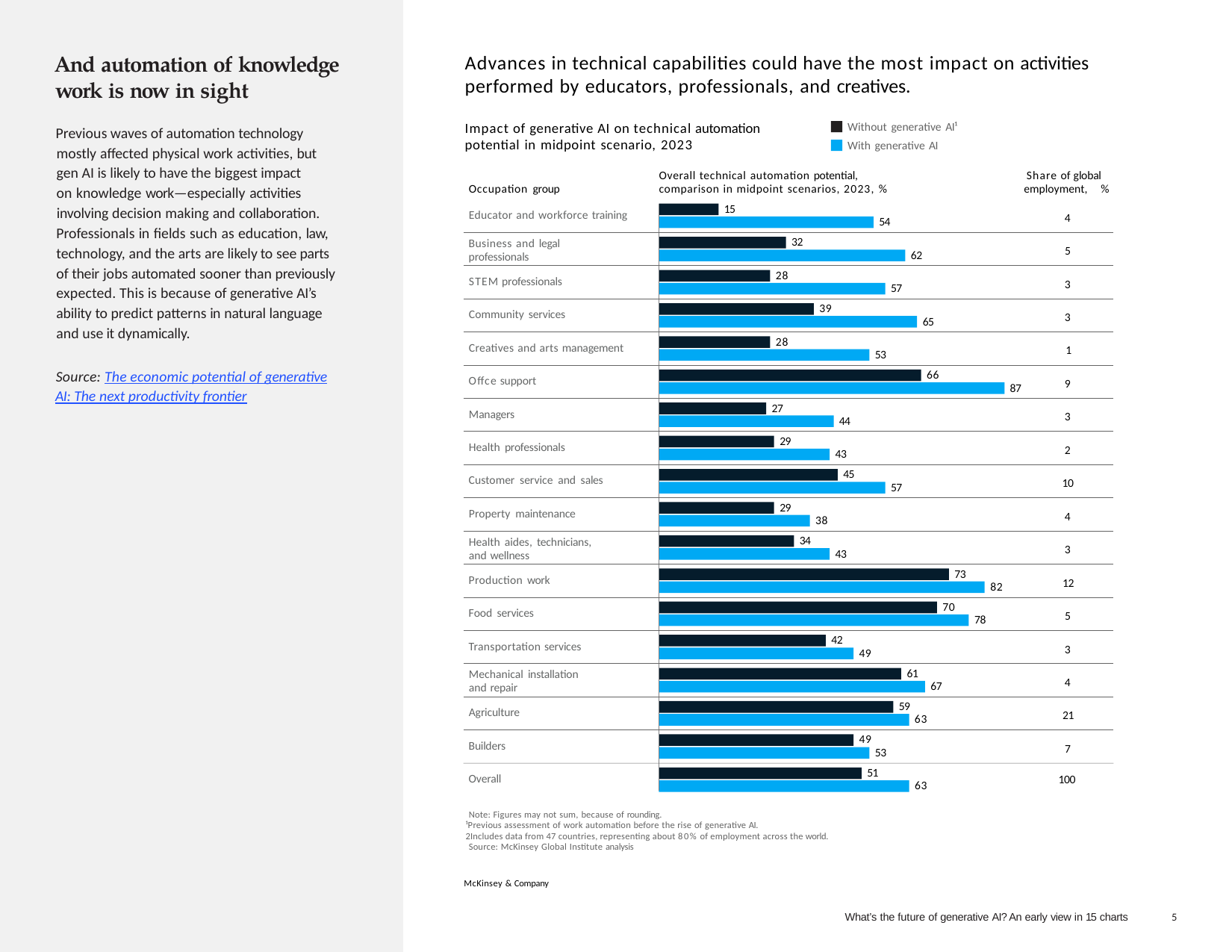

And automation of knowledge work is now in sight
Previous waves of automation technology mostly affected physical work activities, but gen AI is likely to have the biggest impact on knowledge work—especially activities
involving decision making and collaboration. Professionals in fields such as education, law, technology, and the arts are likely to see parts of their jobs automated sooner than previously expected. This is because of generative AI’s ability to predict patterns in natural language and use it dynamically.
Advances in technical capabilities could have the most impact on activities performed by educators, professionals, and creatives.
Without generative AI¹ With generative AI
Impact of generative AI on technical automation potential in midpoint scenario, 2023

Overall technical automation potential, comparison in midpoint scenarios, 2023, %
Share of global employment,  %
Occupation group
15

Educator and workforce training
4
54

32
Business and legal professionals
5
62
28
STEM professionals
3
57
39
Community services
3
65
28
Creatives and arts management
1
53
Source: The economic potential of generative AI: The next productivity frontier
66
Offce support
9
87
27
Managers
3
44
29
Health professionals
2
43
45
Customer service and sales
10
57
29
Property maintenance
4
38
34
Health aides, technicians, and wellness
3
43
73
Production work
12
82
70
Food services
5
78
42
Transportation services
3
49
61
Mechanical installation and repair
4
67
59
63
Agriculture
21
49
53
Builders
7
51
Overall
100
63
Note: Figures may not sum, because of rounding.
¹Previous assessment of work automation before the rise of generative AI.
2Includes data from 47 countries, representing about 80% of employment across the world. Source: McKinsey Global Institute analysis

McKinsey & Company
What’s the future of generative AI? An early view in 15 charts
5